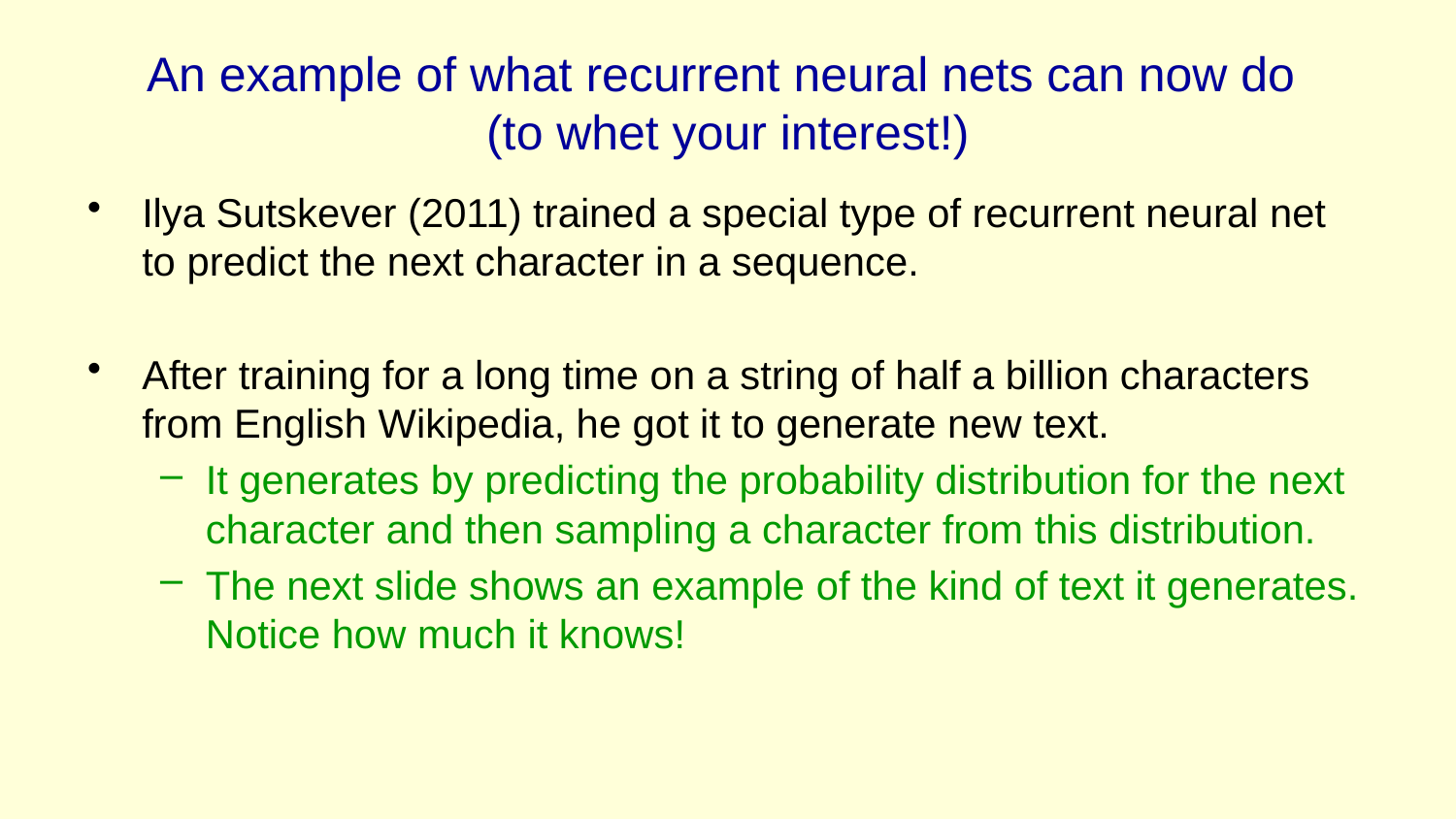

# An example of what recurrent neural nets can now do (to whet your interest!)
Ilya Sutskever (2011) trained a special type of recurrent neural net to predict the next character in a sequence.

After training for a long time on a string of half a billion characters from English Wikipedia, he got it to generate new text.
It generates by predicting the probability distribution for the next character and then sampling a character from this distribution.
The next slide shows an example of the kind of text it generates. Notice how much it knows!